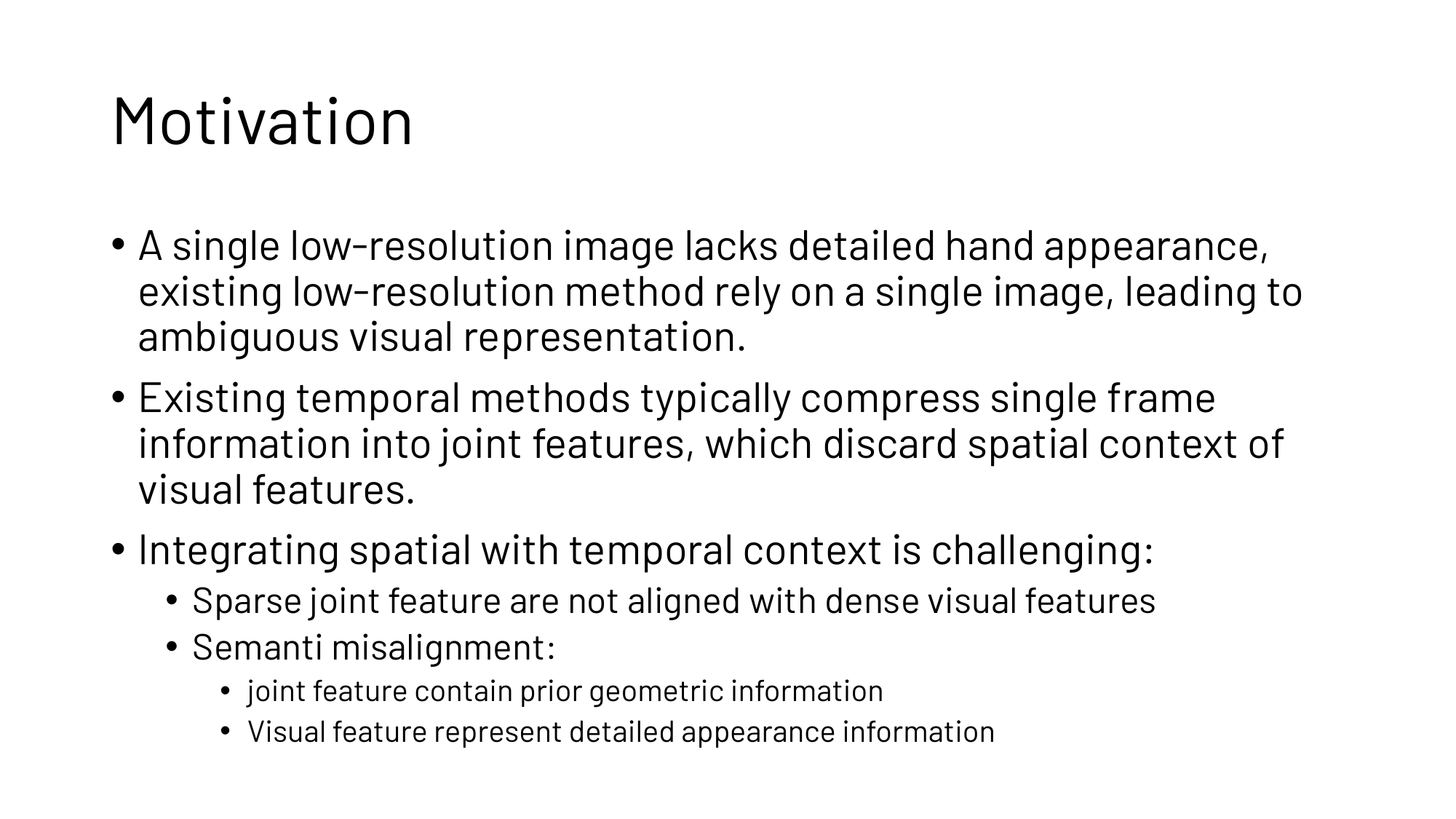

# Motivation
A single low-resolution image lacks detailed hand appearance, existing low-resolution method rely on a single image, leading to ambiguous visual representation.
Existing temporal methods typically compress single frame information into joint features, which discard spatial context of visual features.
Integrating spatial with temporal context is challenging:
Sparse joint feature are not aligned with dense visual features
Semanti misalignment:
joint feature contain prior geometric information
Visual feature represent detailed appearance information